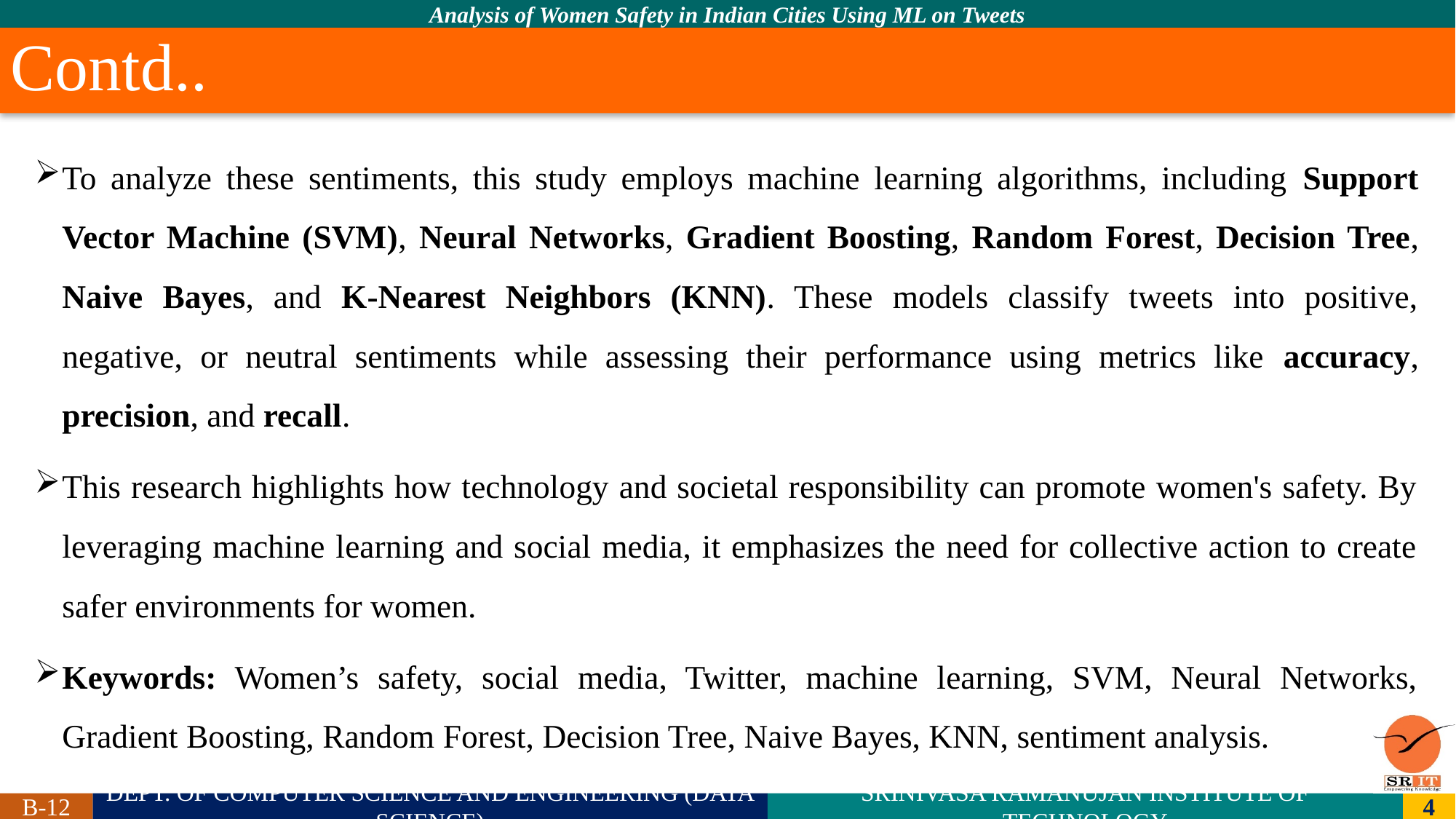

# Contd..
To analyze these sentiments, this study employs machine learning algorithms, including Support Vector Machine (SVM), Neural Networks, Gradient Boosting, Random Forest, Decision Tree, Naive Bayes, and K-Nearest Neighbors (KNN). These models classify tweets into positive, negative, or neutral sentiments while assessing their performance using metrics like accuracy, precision, and recall.
This research highlights how technology and societal responsibility can promote women's safety. By leveraging machine learning and social media, it emphasizes the need for collective action to create safer environments for women.
Keywords: Women’s safety, social media, Twitter, machine learning, SVM, Neural Networks, Gradient Boosting, Random Forest, Decision Tree, Naive Bayes, KNN, sentiment analysis.